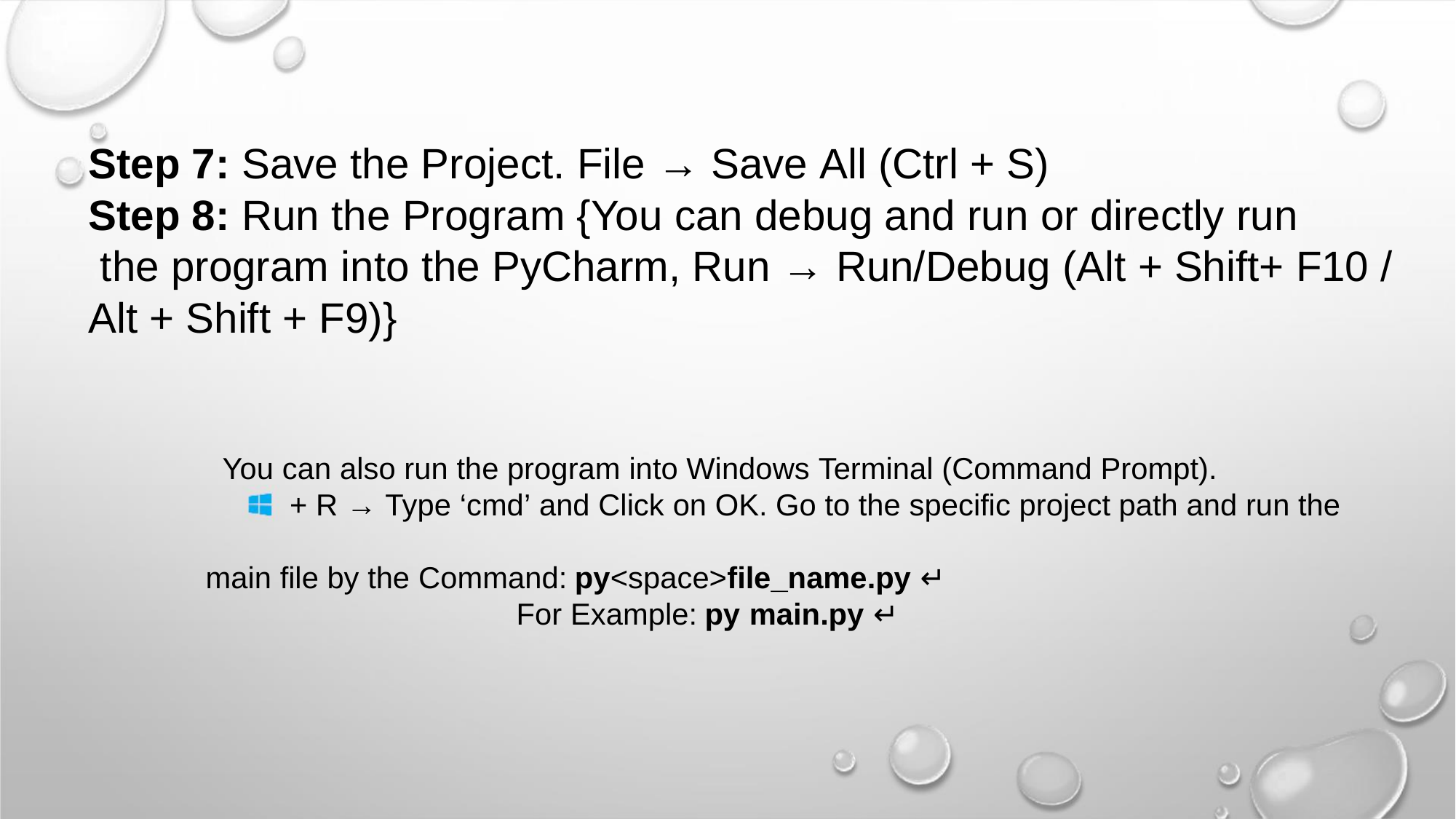

Step 7: Save the Project. File → Save All (Ctrl + S)
Step 8: Run the Program {You can debug and run or directly run
the program into the PyCharm, Run → Run/Debug (Alt + Shift+ F10 /
Alt + Shift + F9)}
You can also run the program into Windows Terminal (Command Prompt).
+ R → Type ‘cmd’ and Click on OK. Go to the specific project path and run the
main file by the Command: py<space>file_name.py ↵
For Example: py main.py ↵